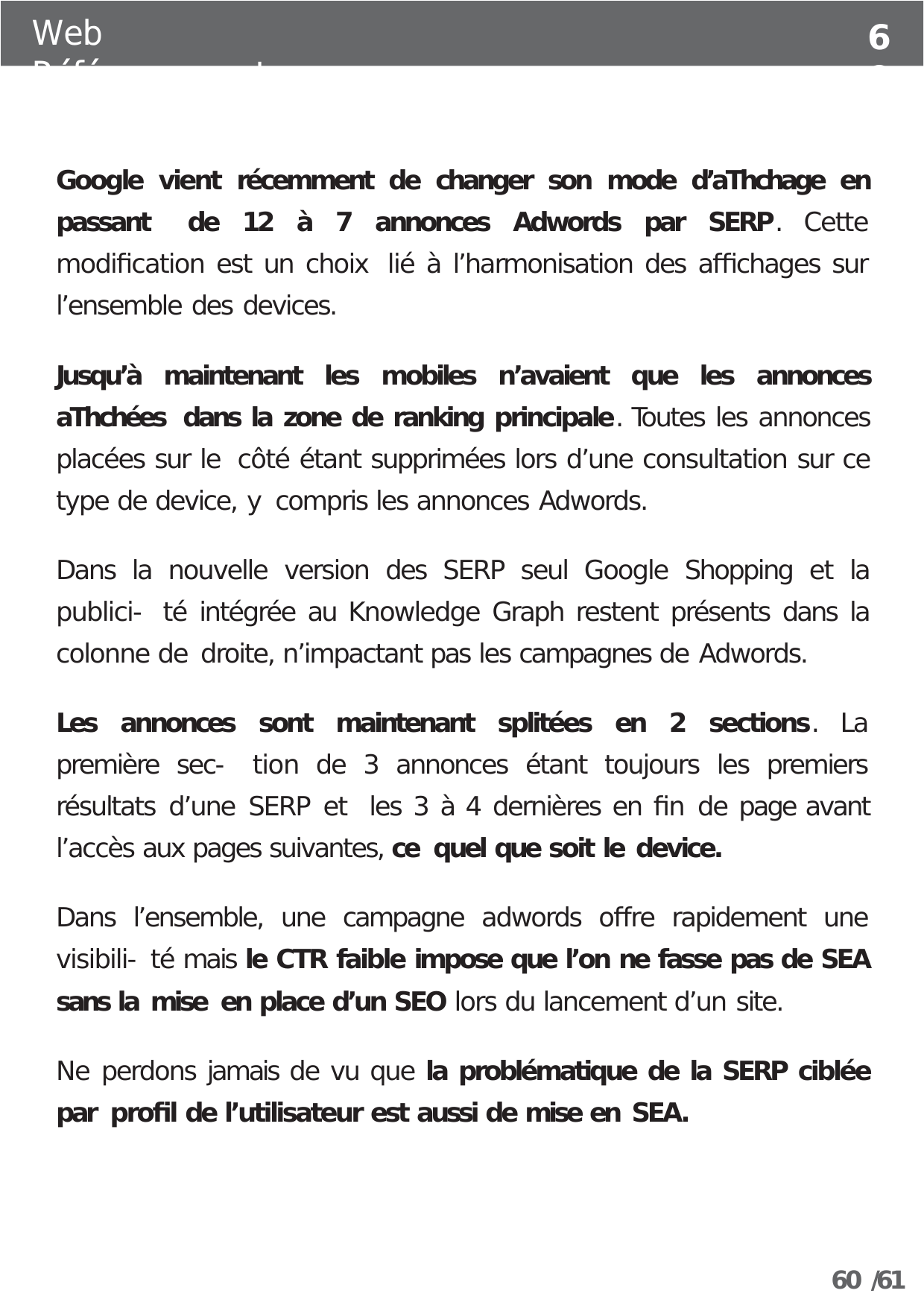

Web Référencement
60
Google vient récemment de changer son mode d’aThchage en passant  de 12 à 7 annonces Adwords par SERP. Cette modification est un choix  lié à l’harmonisation des affichages sur l’ensemble des devices.

Jusqu’à maintenant les mobiles n’avaient que les annonces aThchées  dans la zone de ranking principale. Toutes les annonces placées sur le  côté étant supprimées lors d’une consultation sur ce type de device, y  compris les annonces Adwords.

Dans la nouvelle version des SERP seul Google Shopping et la publici-  té intégrée au Knowledge Graph restent présents dans la colonne de  droite, n’impactant pas les campagnes de Adwords.

Les annonces sont maintenant splitées en 2 sections. La première sec-  tion de 3 annonces étant toujours les premiers résultats d’une SERP et  les 3 à 4 dernières en fin de page avant l’accès aux pages suivantes, ce  quel que soit le device.

Dans l’ensemble, une campagne adwords offre rapidement une visibili-  té mais le CTR faible impose que l’on ne fasse pas de SEA sans la mise  en place d’un SEO lors du lancement d’un site.

Ne perdons jamais de vu que la problématique de la SERP ciblée par  profil de l’utilisateur est aussi de mise en SEA.
60 /61